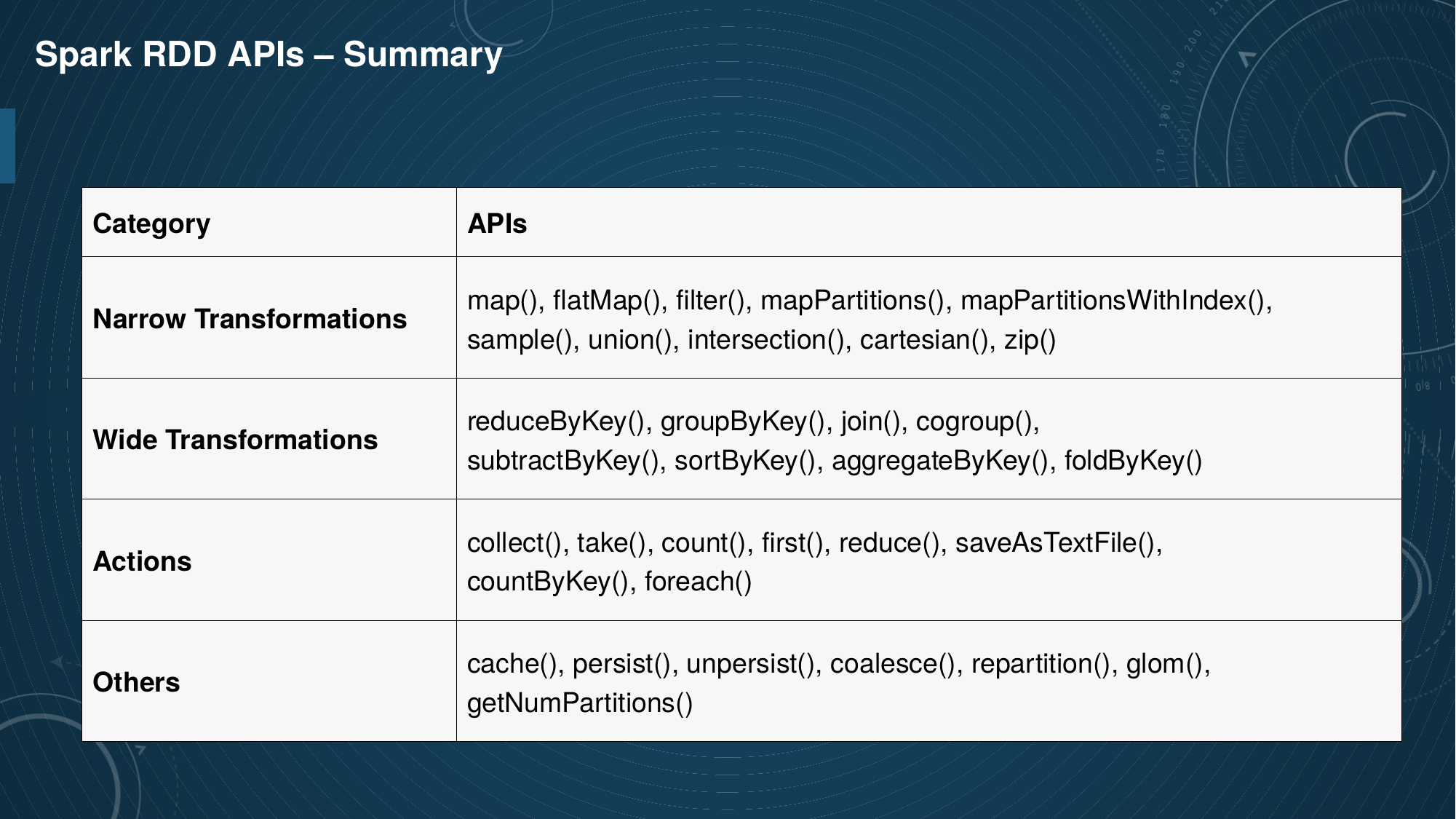

Spark RDD APIs – Summary

| Category | APIs |
| --- | --- |
| Narrow Transformations | map(), flatMap(), filter(), mapPartitions(), mapPartitionsWithIndex(),  sample(), union(), intersection(), cartesian(), zip() |
| Wide Transformations | reduceByKey(), groupByKey(), join(), cogroup(),  subtractByKey(), sortByKey(), aggregateByKey(), foldByKey() |
| Actions | collect(), take(), count(), first(), reduce(), saveAsTextFile(),  countByKey(), foreach() |
| Others | cache(), persist(), unpersist(), coalesce(), repartition(), glom(),  getNumPartitions() |